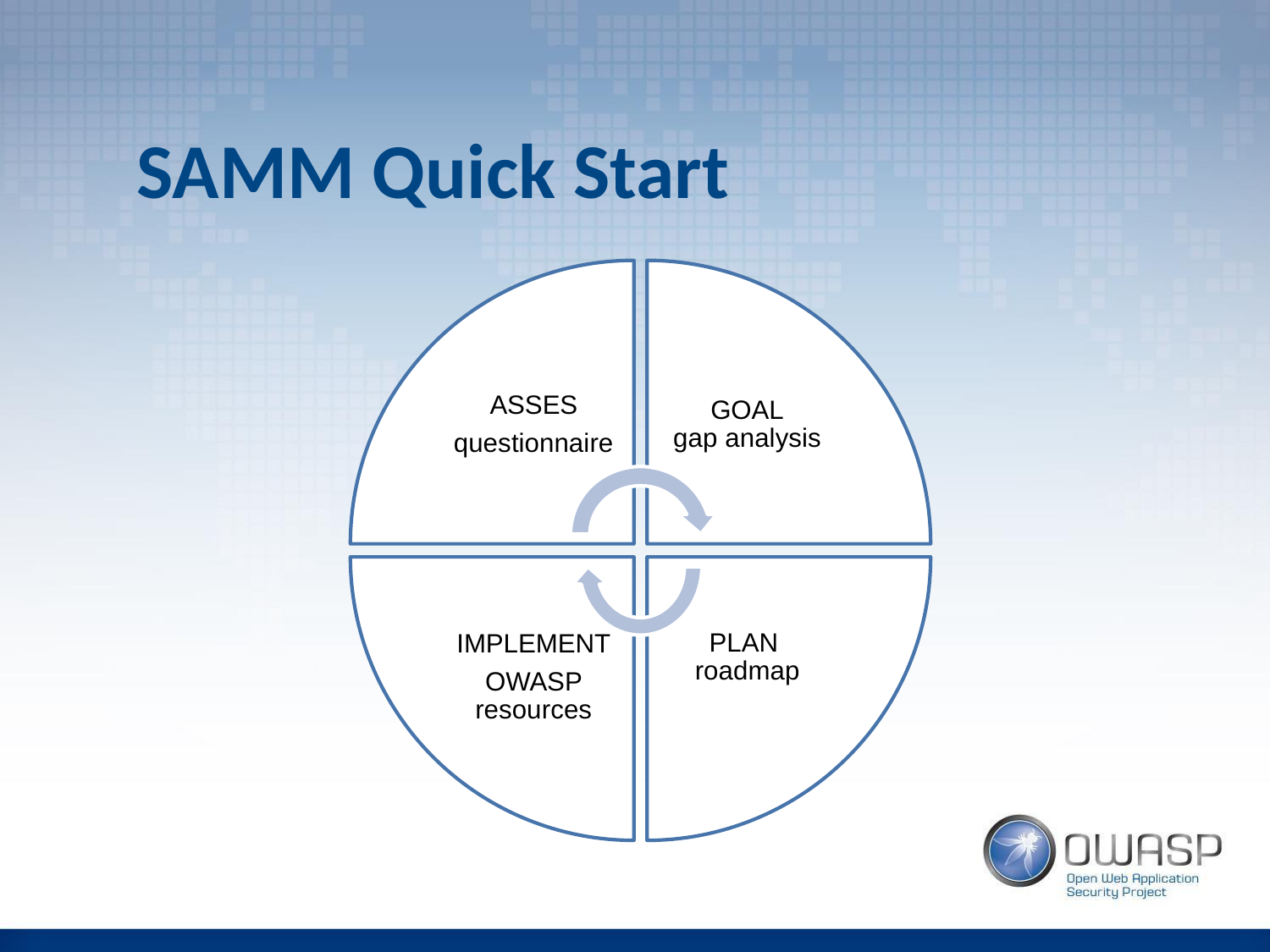

# SAMM Quick Start
ASSES
questionnaire

GOAL
gap analysis

PLAN
roadmap

IMPLEMENT
OWASP resources